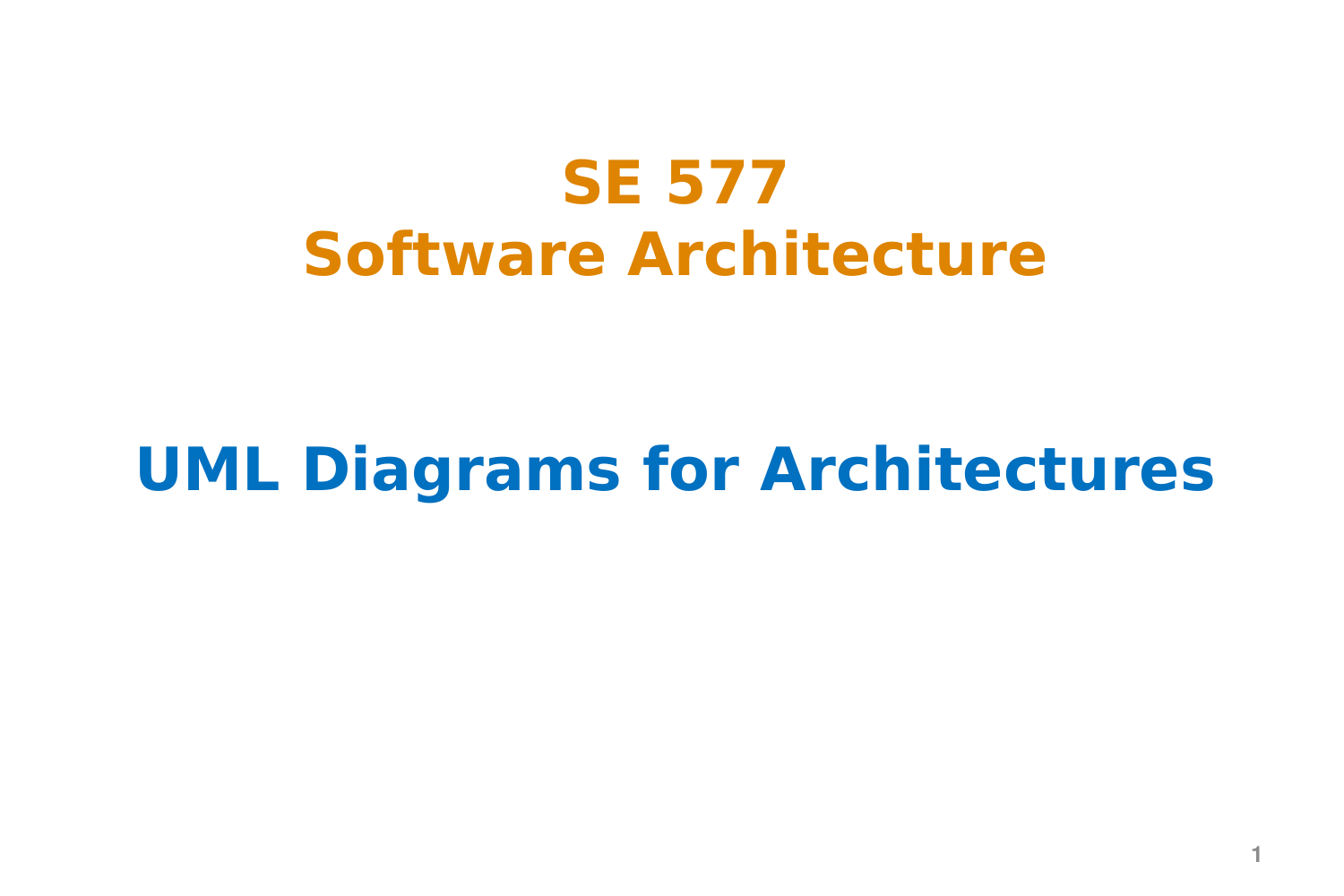

# SE 577 Software Architecture UML Diagrams for Architectures
1